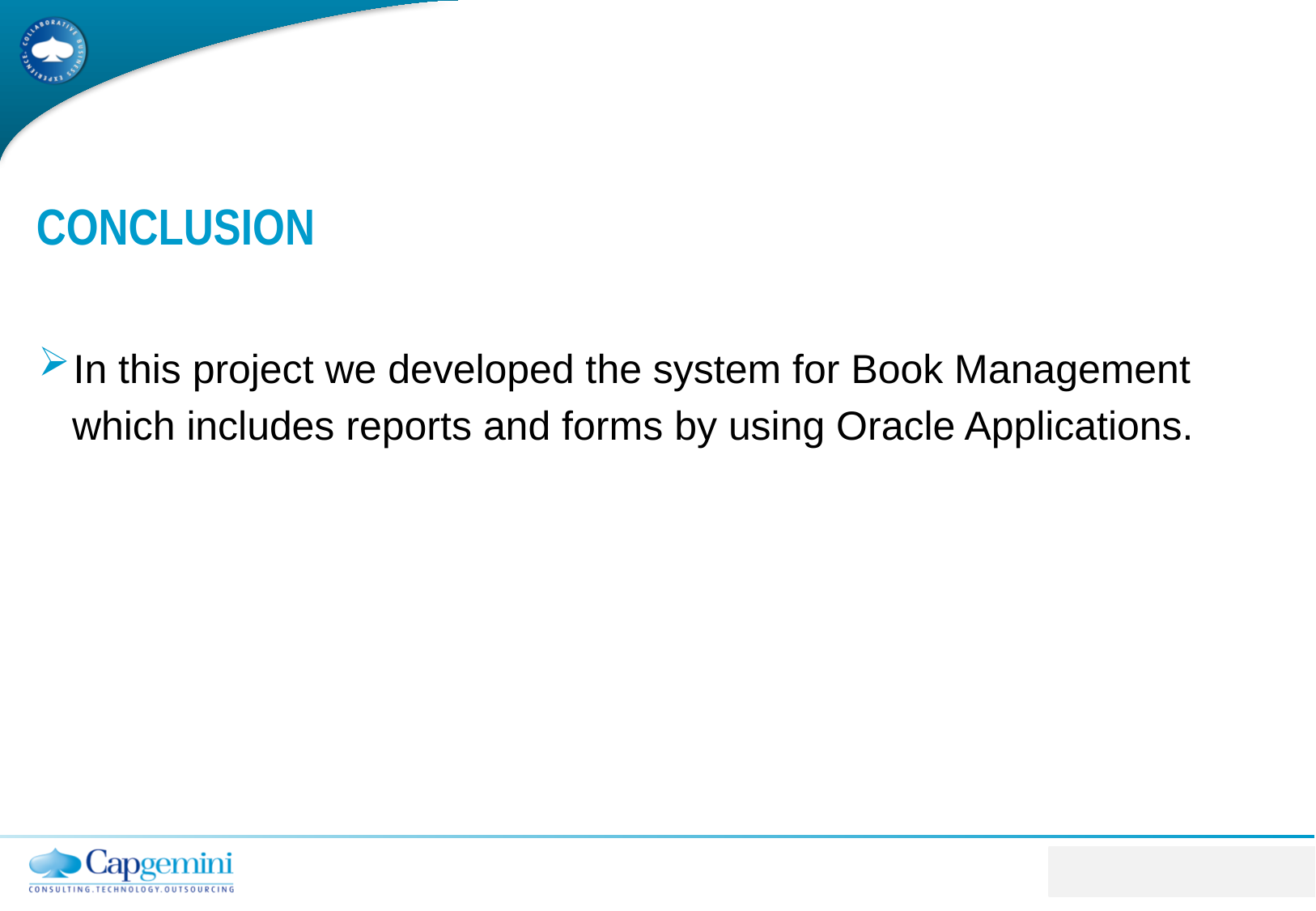

# Conclusion
In this project we developed the system for Book Management
   which includes reports and forms by using Oracle Applications.